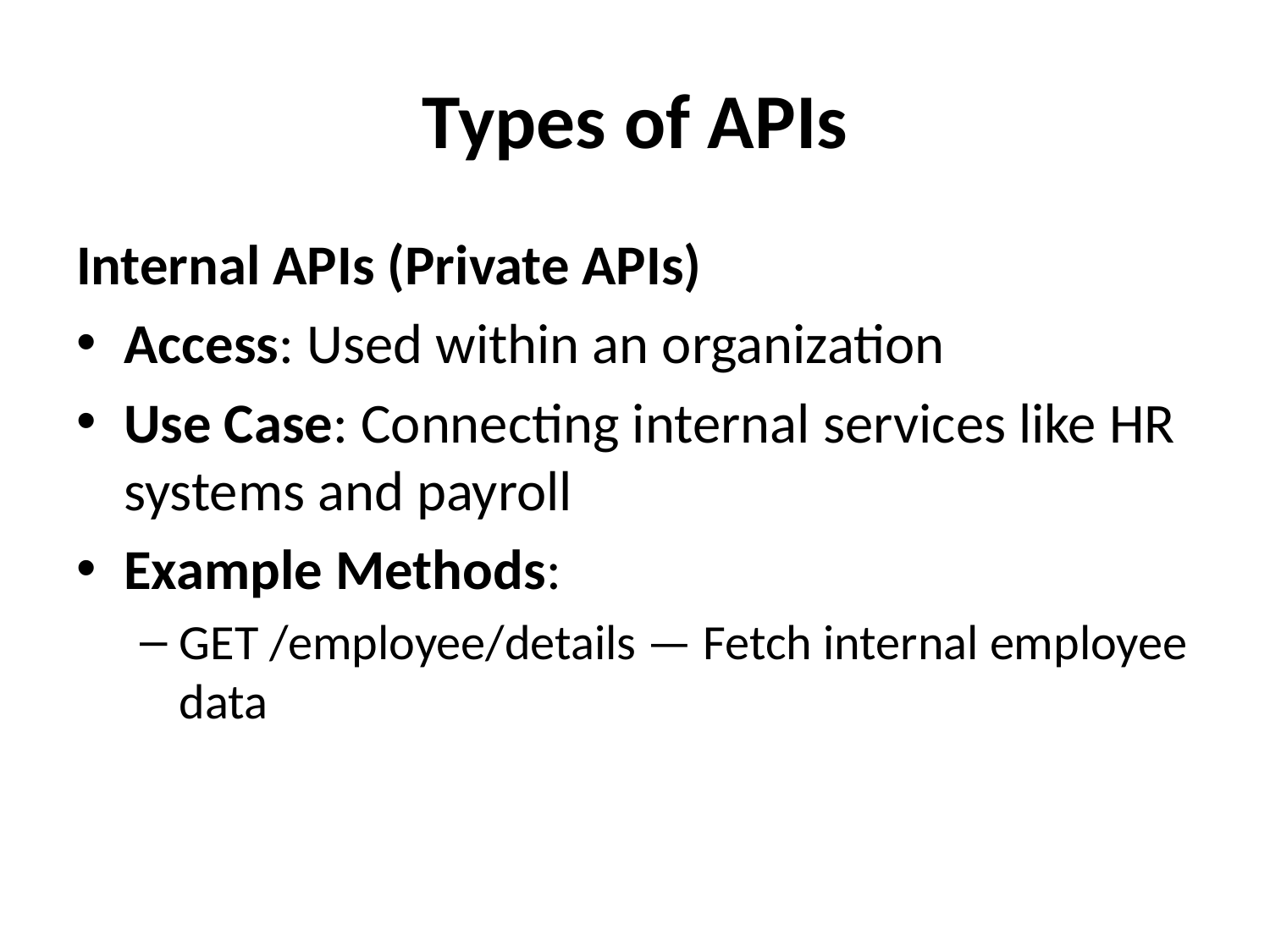

# Types of APIs
Internal APIs (Private APIs)
Access: Used within an organization
Use Case: Connecting internal services like HR systems and payroll
Example Methods:
GET /employee/details — Fetch internal employee data